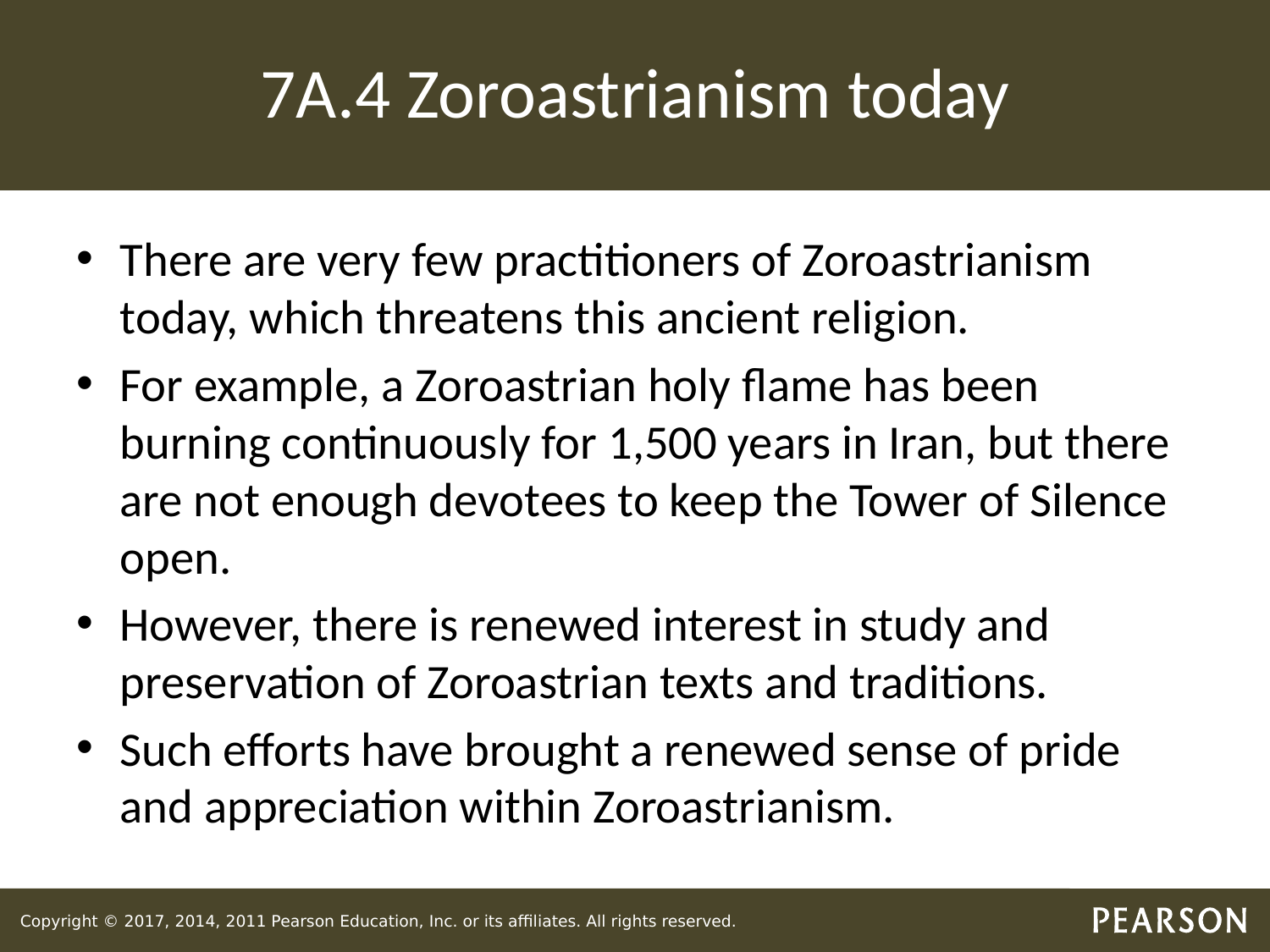

# 7A.4 Zoroastrianism today
There are very few practitioners of Zoroastrianism today, which threatens this ancient religion.
For example, a Zoroastrian holy flame has been burning continuously for 1,500 years in Iran, but there are not enough devotees to keep the Tower of Silence open.
However, there is renewed interest in study and preservation of Zoroastrian texts and traditions.
Such efforts have brought a renewed sense of pride and appreciation within Zoroastrianism.